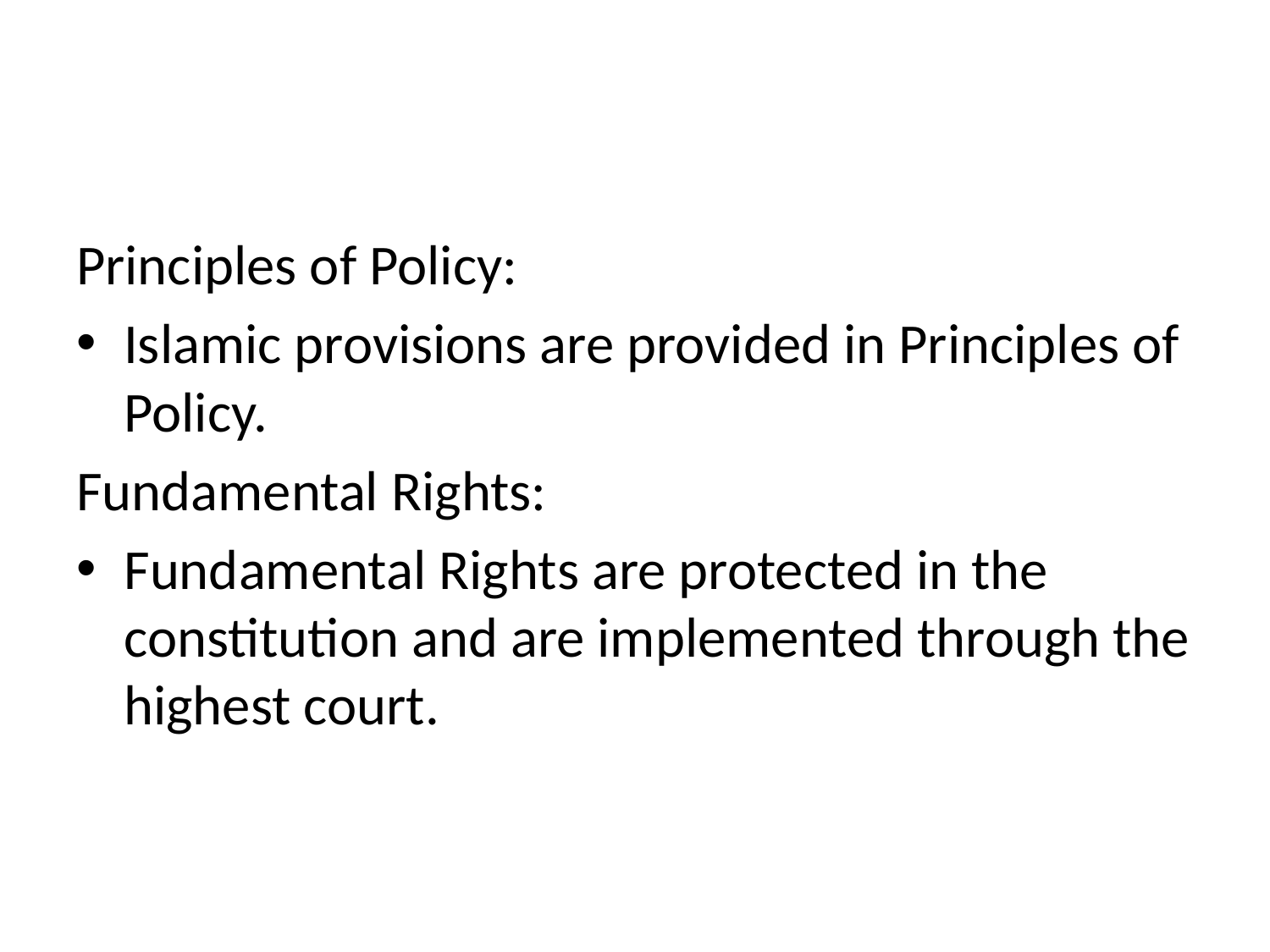

Principles of Policy:
Islamic provisions are provided in Principles of Policy.
Fundamental Rights:
Fundamental Rights are protected in the constitution and are implemented through the highest court.